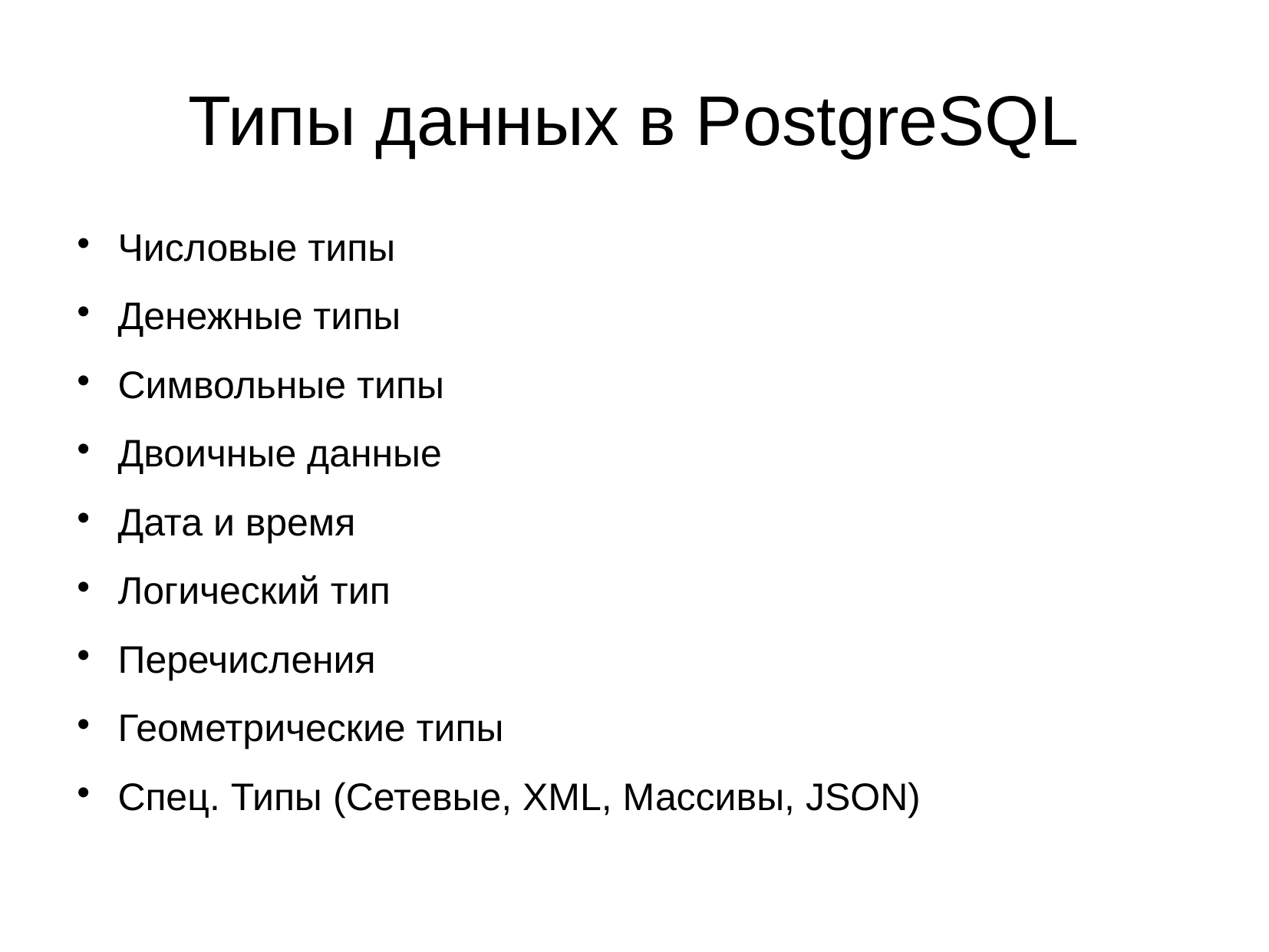

Типы данных в PostgreSQL
Числовые типы
Денежные типы
Символьные типы
Двоичные данные
Дата и время
Логический тип
Перечисления
Геометрические типы
Спец. Типы (Сетевые, XML, Массивы, JSON)